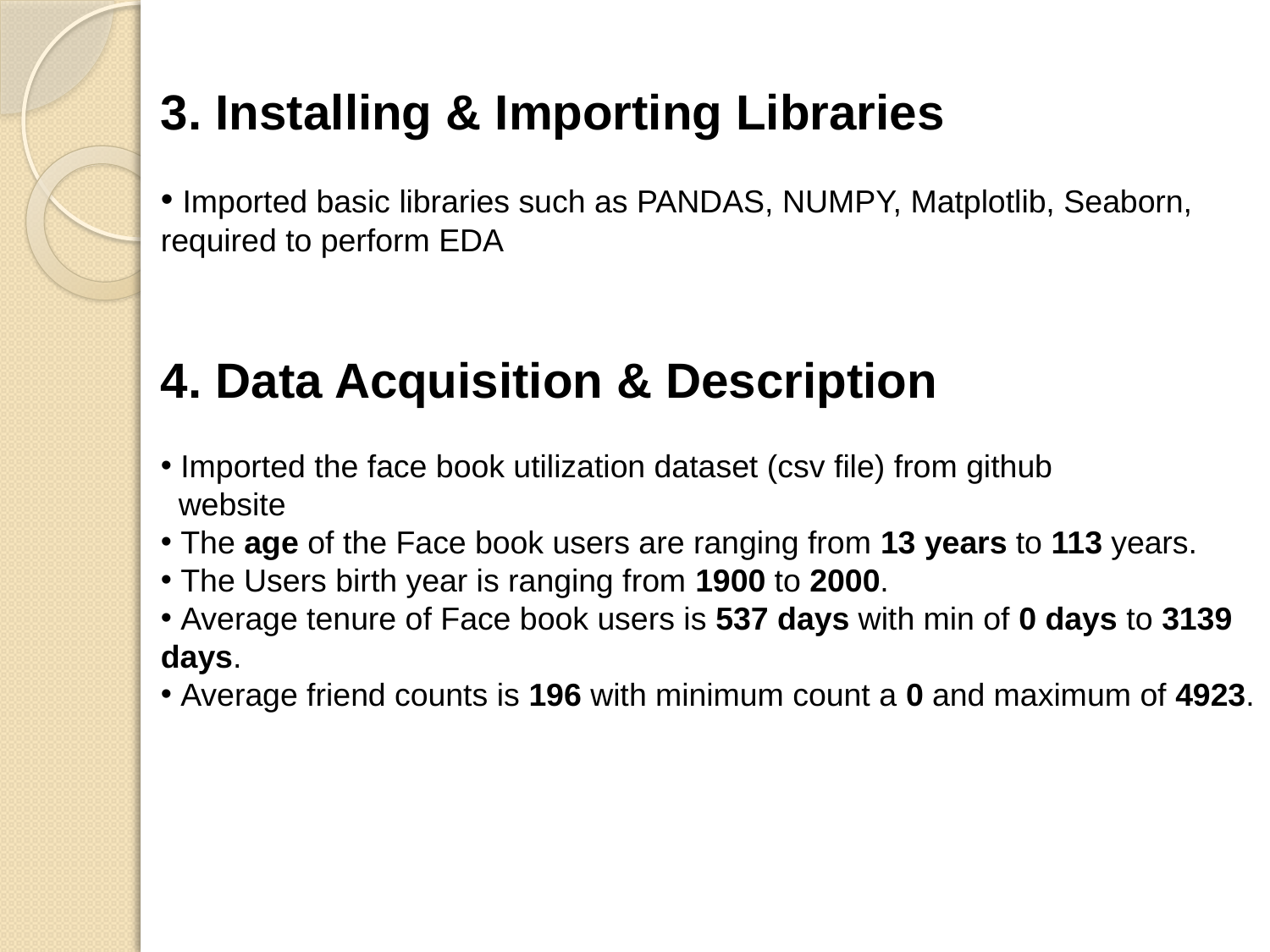

3. Installing & Importing Libraries

 Imported basic libraries such as PANDAS, NUMPY, Matplotlib, Seaborn, required to perform EDA

4. Data Acquisition & Description

 Imported the face book utilization dataset (csv file) from github
  website
 The age of the Face book users are ranging from 13 years to 113 years.
 The Users birth year is ranging from 1900 to 2000.
 Average tenure of Face book users is 537 days with min of 0 days to 3139 days.
 Average friend counts is 196 with minimum count a 0 and maximum of 4923.